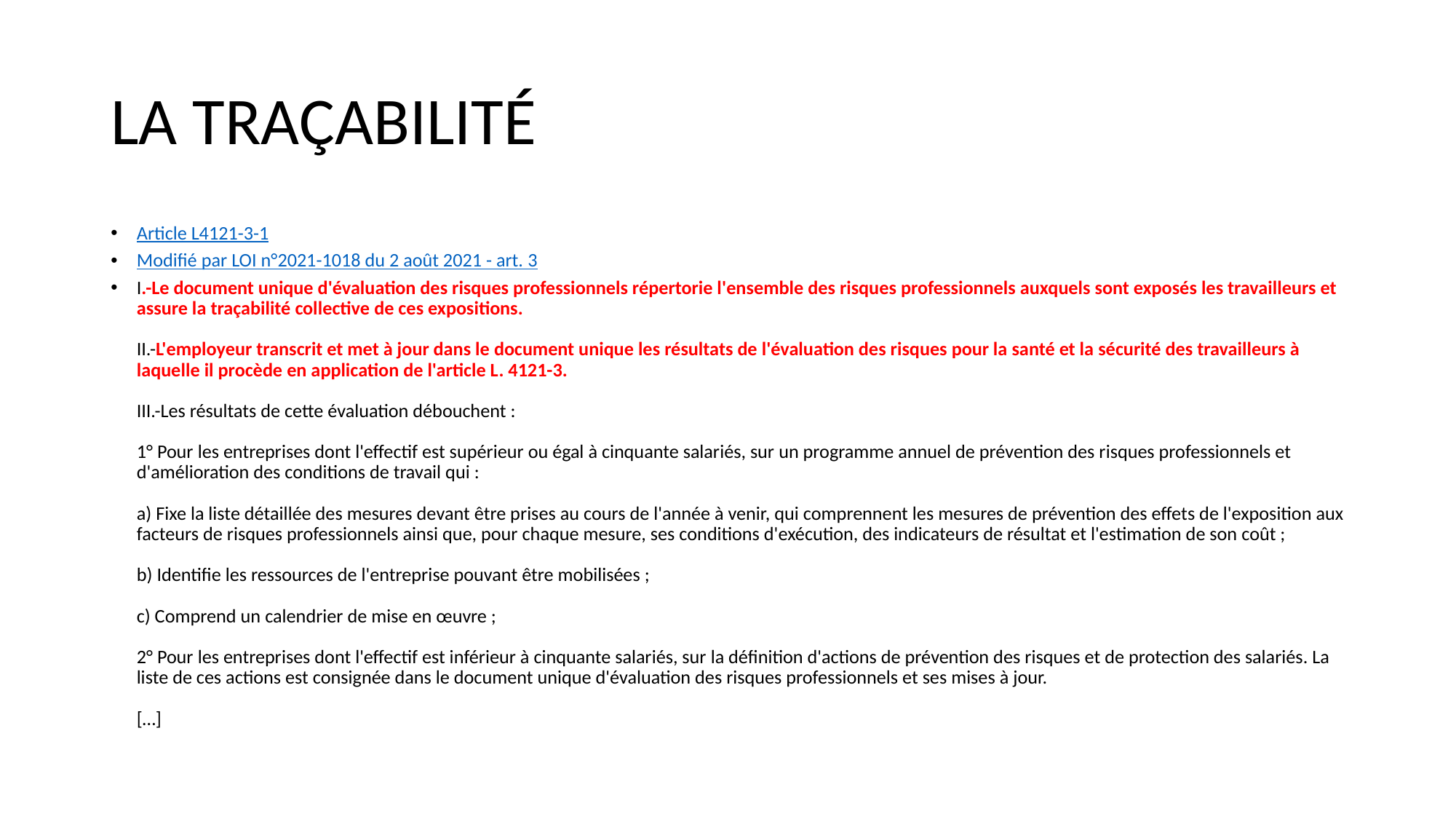

# LA TRAÇABILITÉ
Article L4121-3-1
Modifié par LOI n°2021-1018 du 2 août 2021 - art. 3
I.-Le document unique d'évaluation des risques professionnels répertorie l'ensemble des risques professionnels auxquels sont exposés les travailleurs et assure la traçabilité collective de ces expositions.
II.-L'employeur transcrit et met à jour dans le document unique les résultats de l'évaluation des risques pour la santé et la sécurité des travailleurs à laquelle il procède en application de l'article L. 4121-3.
III.-Les résultats de cette évaluation débouchent :
1° Pour les entreprises dont l'effectif est supérieur ou égal à cinquante salariés, sur un programme annuel de prévention des risques professionnels et d'amélioration des conditions de travail qui :
a) Fixe la liste détaillée des mesures devant être prises au cours de l'année à venir, qui comprennent les mesures de prévention des effets de l'exposition aux facteurs de risques professionnels ainsi que, pour chaque mesure, ses conditions d'exécution, des indicateurs de résultat et l'estimation de son coût ;
b) Identifie les ressources de l'entreprise pouvant être mobilisées ;
c) Comprend un calendrier de mise en œuvre ;
2° Pour les entreprises dont l'effectif est inférieur à cinquante salariés, sur la définition d'actions de prévention des risques et de protection des salariés. La liste de ces actions est consignée dans le document unique d'évaluation des risques professionnels et ses mises à jour.
[…]